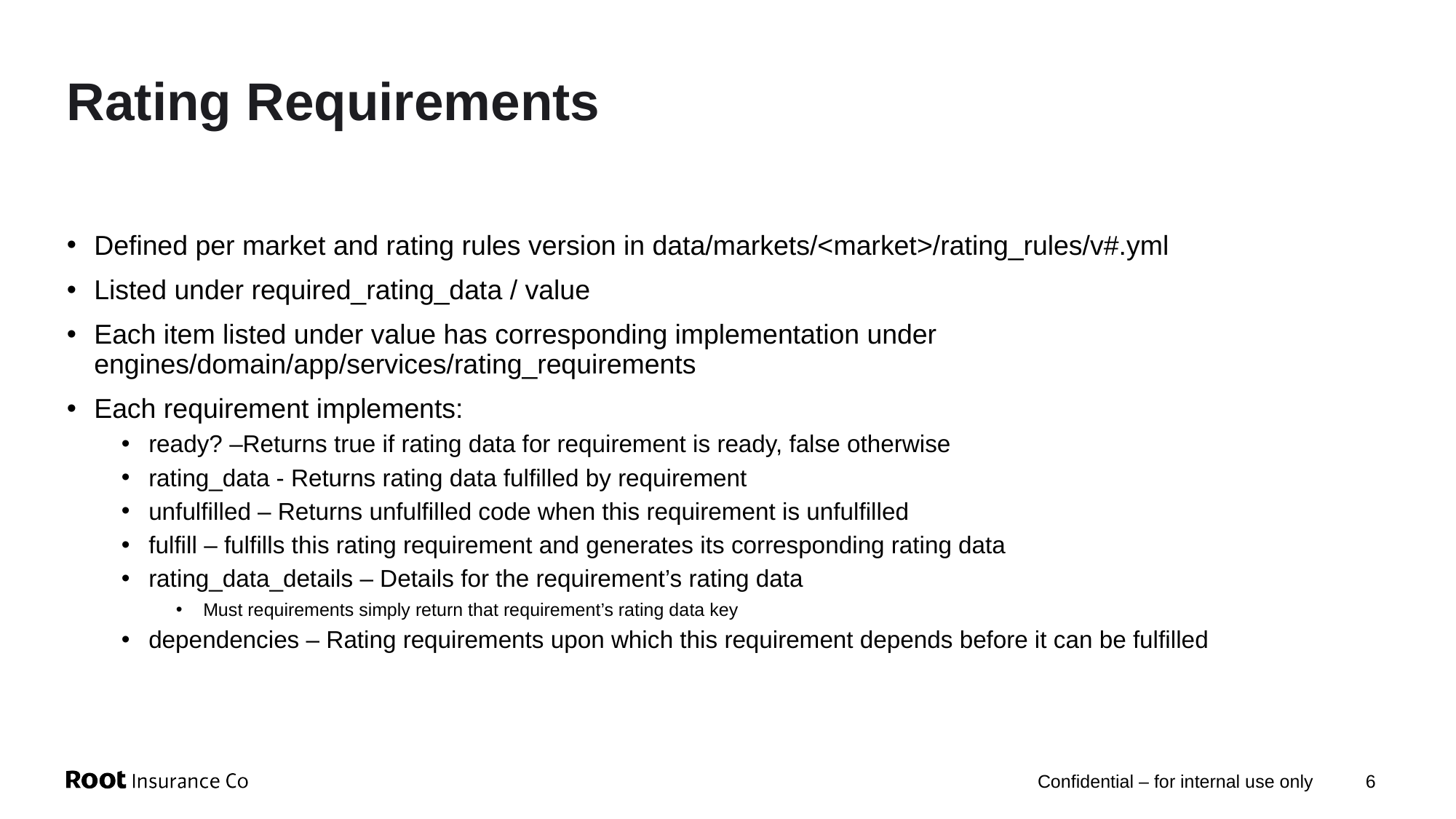

# Rating Requirements
Defined per market and rating rules version in data/markets/<market>/rating_rules/v#.yml
Listed under required_rating_data / value
Each item listed under value has corresponding implementation under engines/domain/app/services/rating_requirements
Each requirement implements:
ready? –Returns true if rating data for requirement is ready, false otherwise
rating_data - Returns rating data fulfilled by requirement
unfulfilled – Returns unfulfilled code when this requirement is unfulfilled
fulfill – fulfills this rating requirement and generates its corresponding rating data
rating_data_details – Details for the requirement’s rating data
Must requirements simply return that requirement’s rating data key
dependencies – Rating requirements upon which this requirement depends before it can be fulfilled

Confidential – for internal use only
6